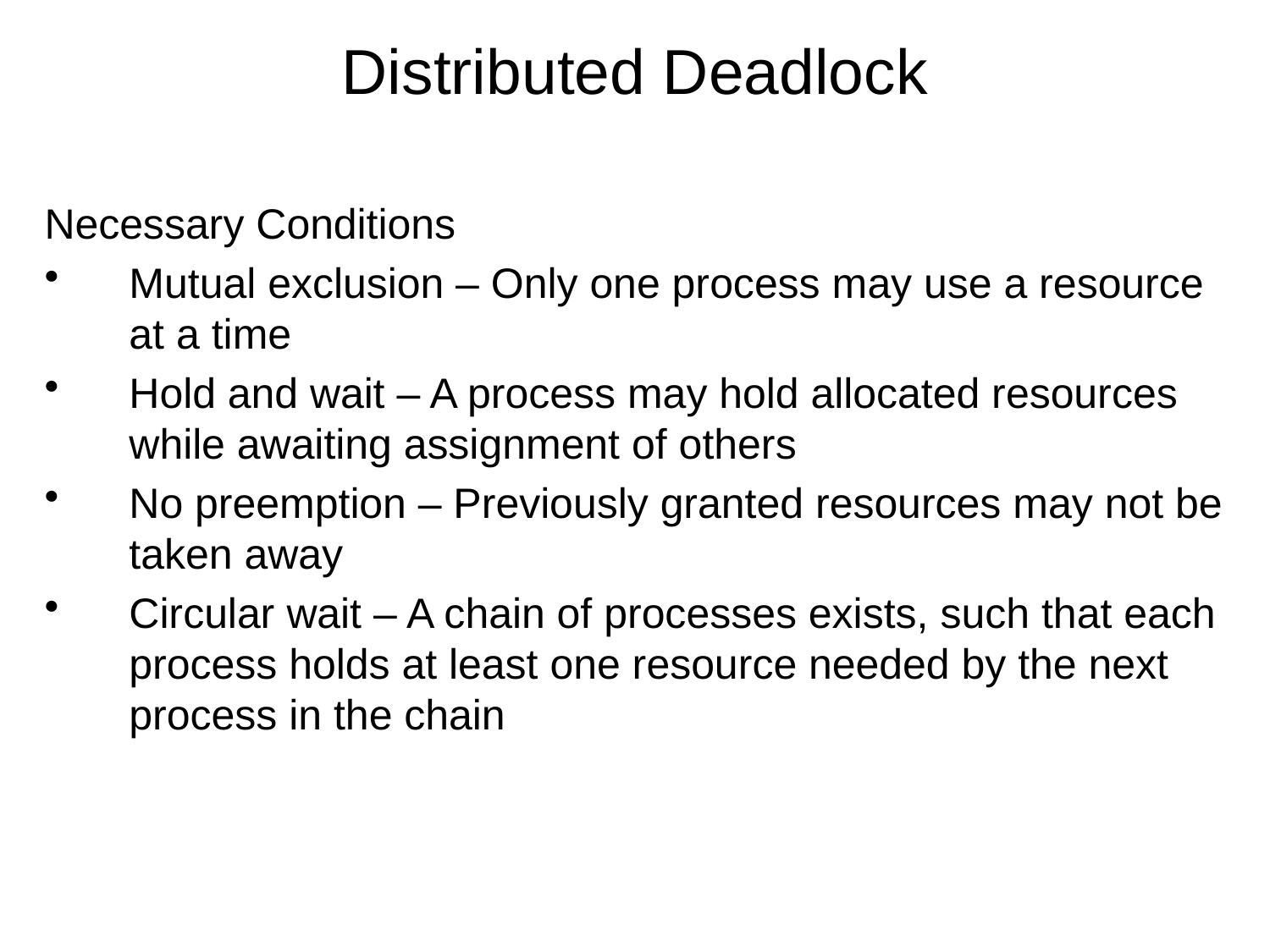

# Distributed Deadlock
Necessary Conditions
Mutual exclusion – Only one process may use a resource at a time
Hold and wait – A process may hold allocated resources while awaiting assignment of others
No preemption – Previously granted resources may not be taken away
Circular wait – A chain of processes exists, such that each process holds at least one resource needed by the next process in the chain